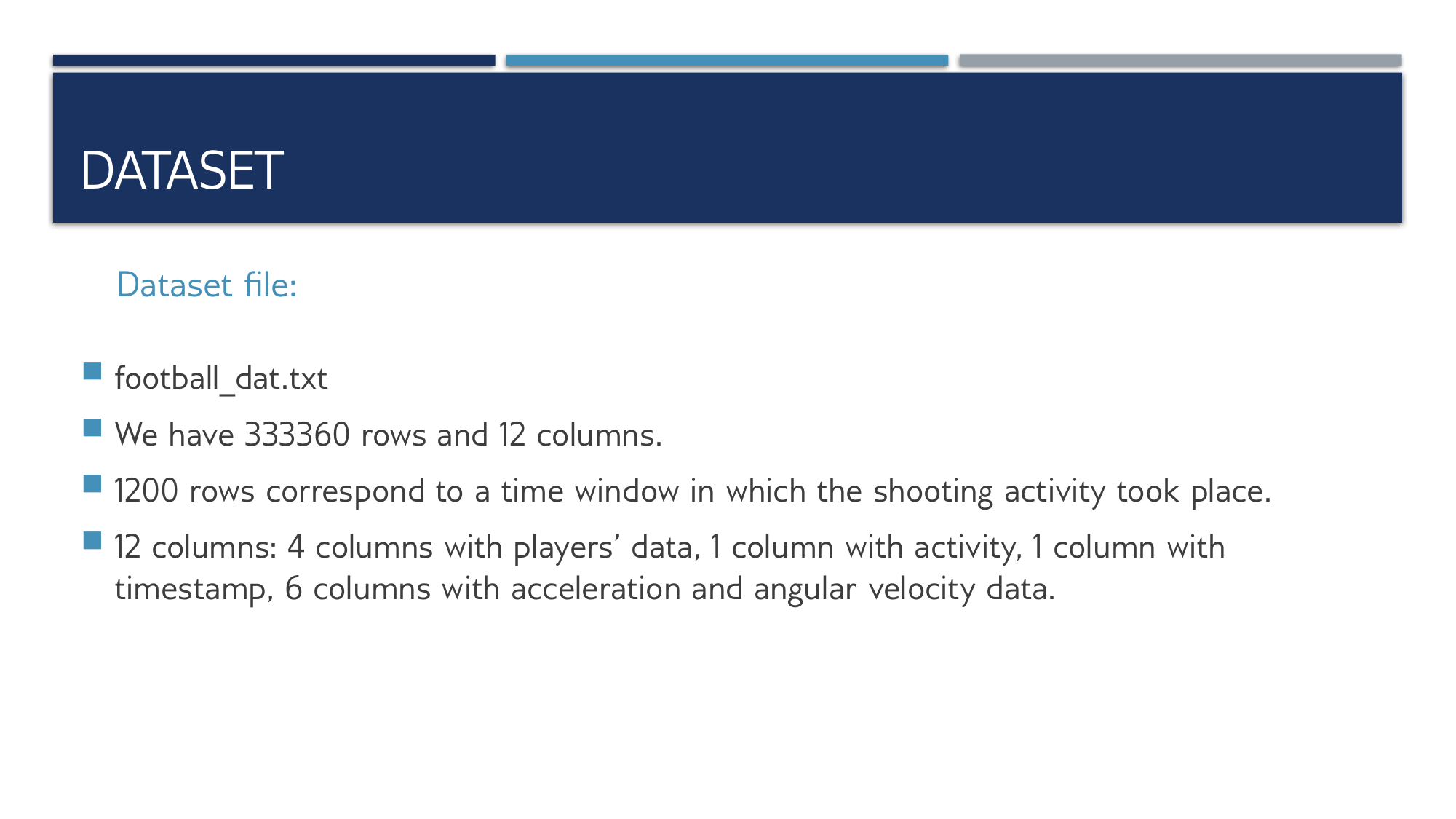

# Dataset
Dataset file:
football_dat.txt
We have 333360 rows and 12 columns.
1200 rows correspond to a time window in which the shooting activity took place.
12 columns: 4 columns with players’ data, 1 column with activity, 1 column with timestamp, 6 columns with acceleration and angular velocity data.